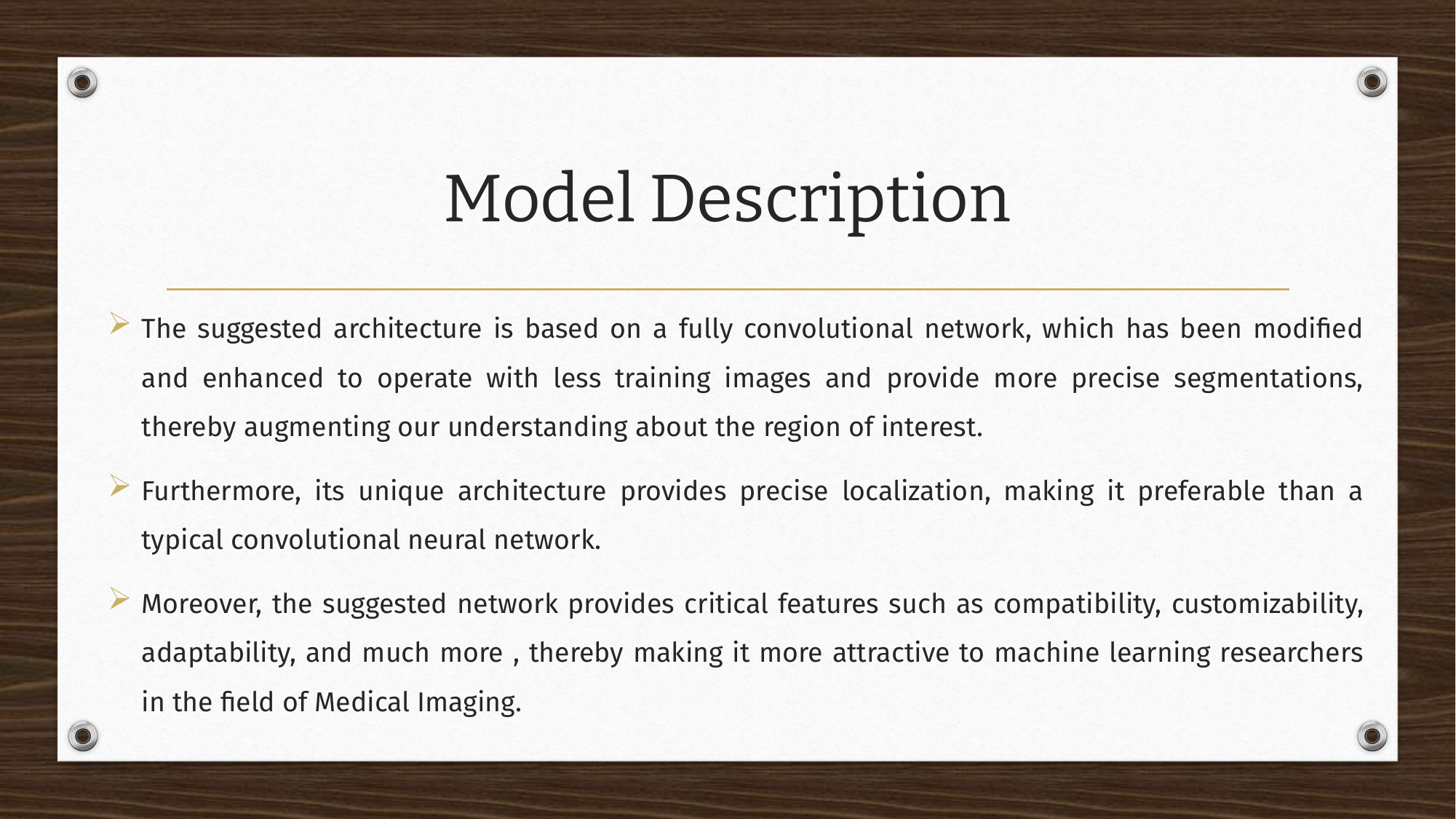

# Model Description
The suggested architecture is based on a fully convolutional network, which has been modified and enhanced to operate with less training images and provide more precise segmentations, thereby augmenting our understanding about the region of interest.
Furthermore, its unique architecture provides precise localization, making it preferable than a typical convolutional neural network.
Moreover, the suggested network provides critical features such as compatibility, customizability, adaptability, and much more , thereby making it more attractive to machine learning researchers in the field of Medical Imaging.